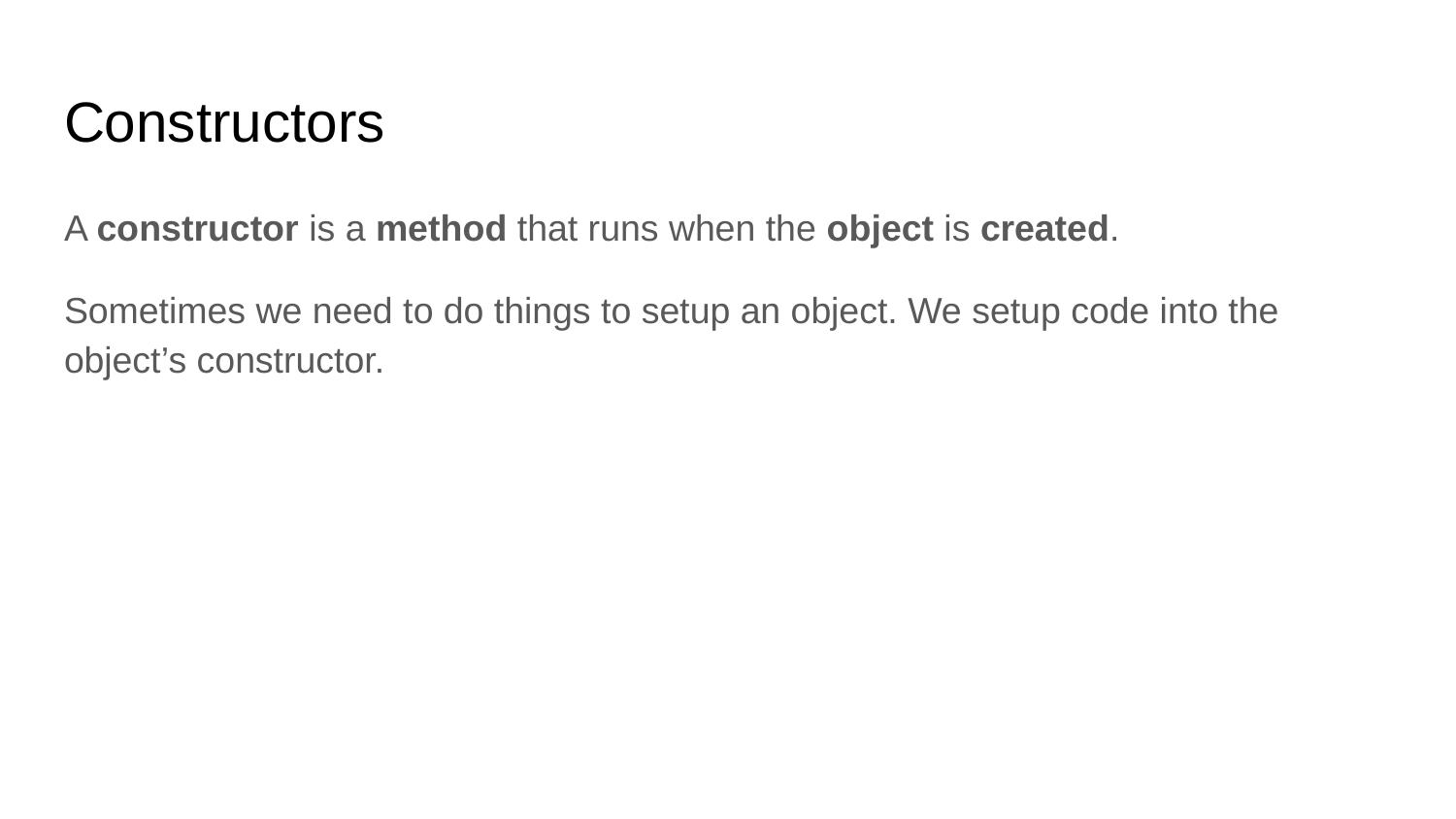

# Constructors
A constructor is a method that runs when the object is created.
Sometimes we need to do things to setup an object. We setup code into the
object’s constructor.